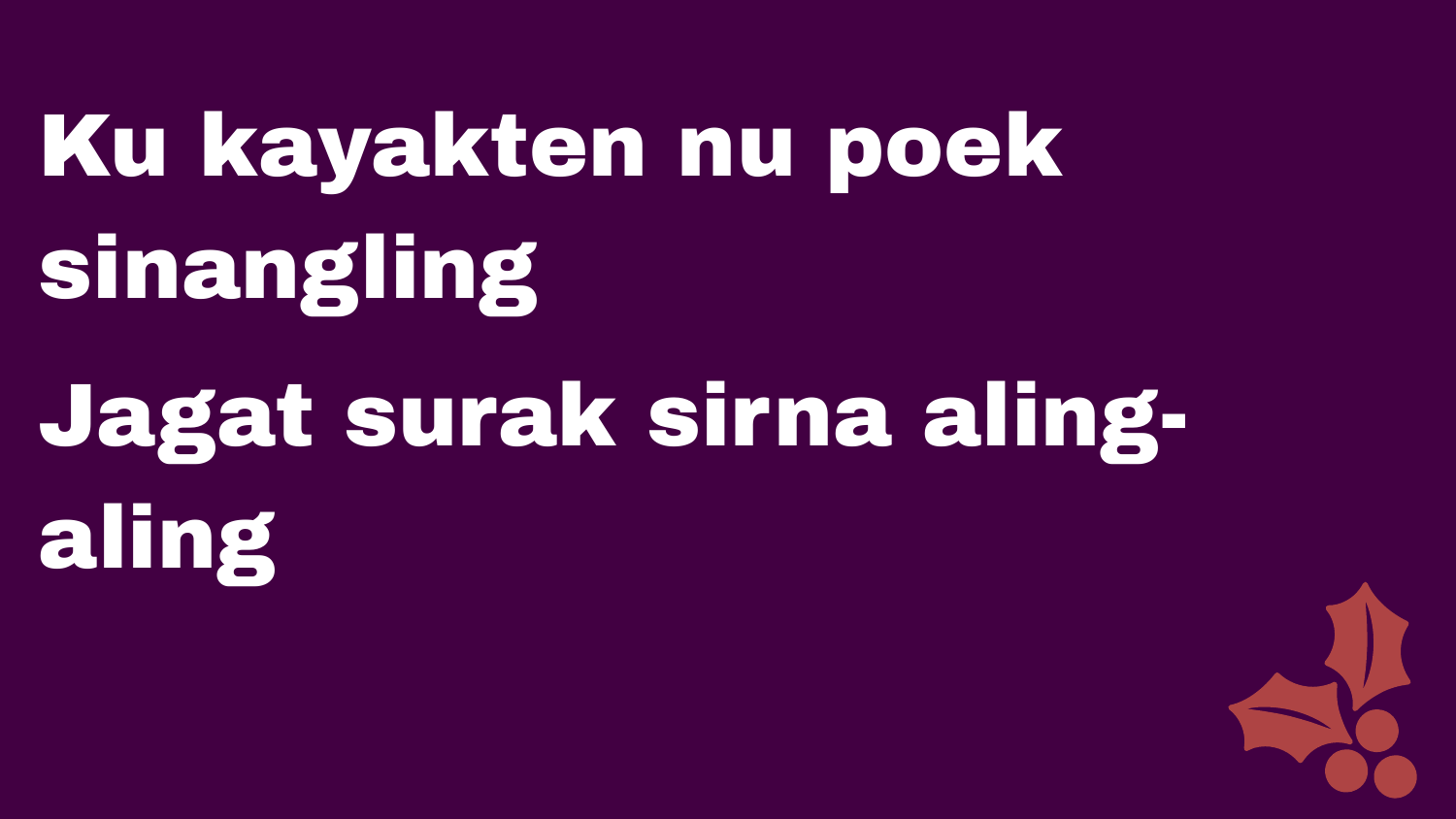

Ku kayakten nu poek sinangling
Jagat surak sirna aling-aling